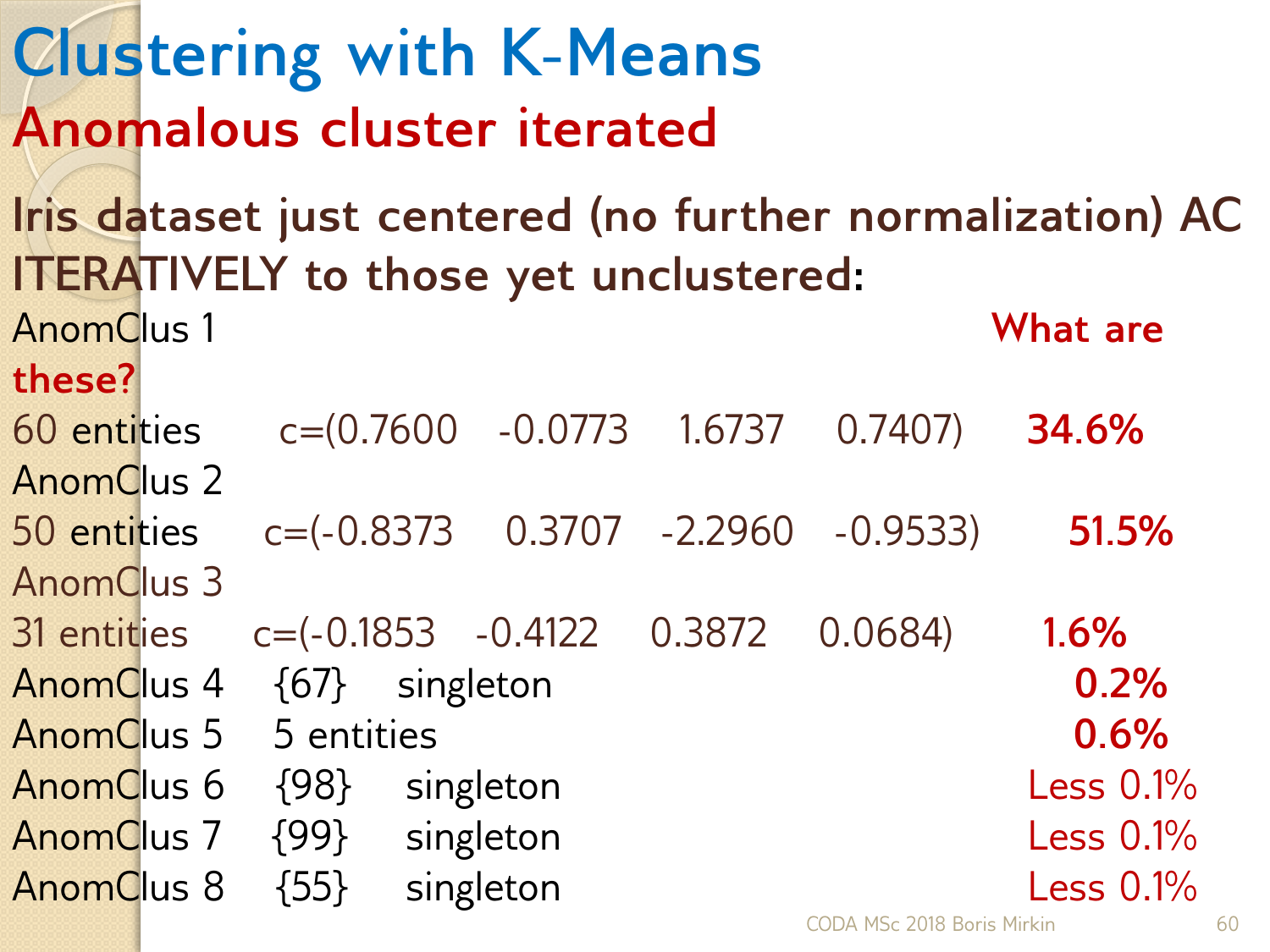

# Clustering with K-Means Anomalous cluster iterated

Iris dataset just centered (no further normalization) AC  ITERATIVELY to those yet unclustered:
AnomClus 1                                                             What are these?
60 entities	 c=(0.7600   -0.0773    1.6737    0.7407)     34.6%
AnomClus 2
50 entities     c=(-0.8373    0.3707   -2.2960   -0.9533)       51.5%
AnomClus 3
31 entities     c=(-0.1853   -0.4122    0.3872    0.0684)       1.6%
AnomClus 4    {67}    singleton                                         0.2%
AnomClus 5    5 entities                                                  0.6%
AnomClus 6    {98}	 singleton      			 	Less 0.1%
AnomClus 7    {99}	 singleton 				Less 0.1%
AnomClus 8    {55}	 singleton 				Less 0.1%

CODA MSc 2018 Boris Mirkin
60